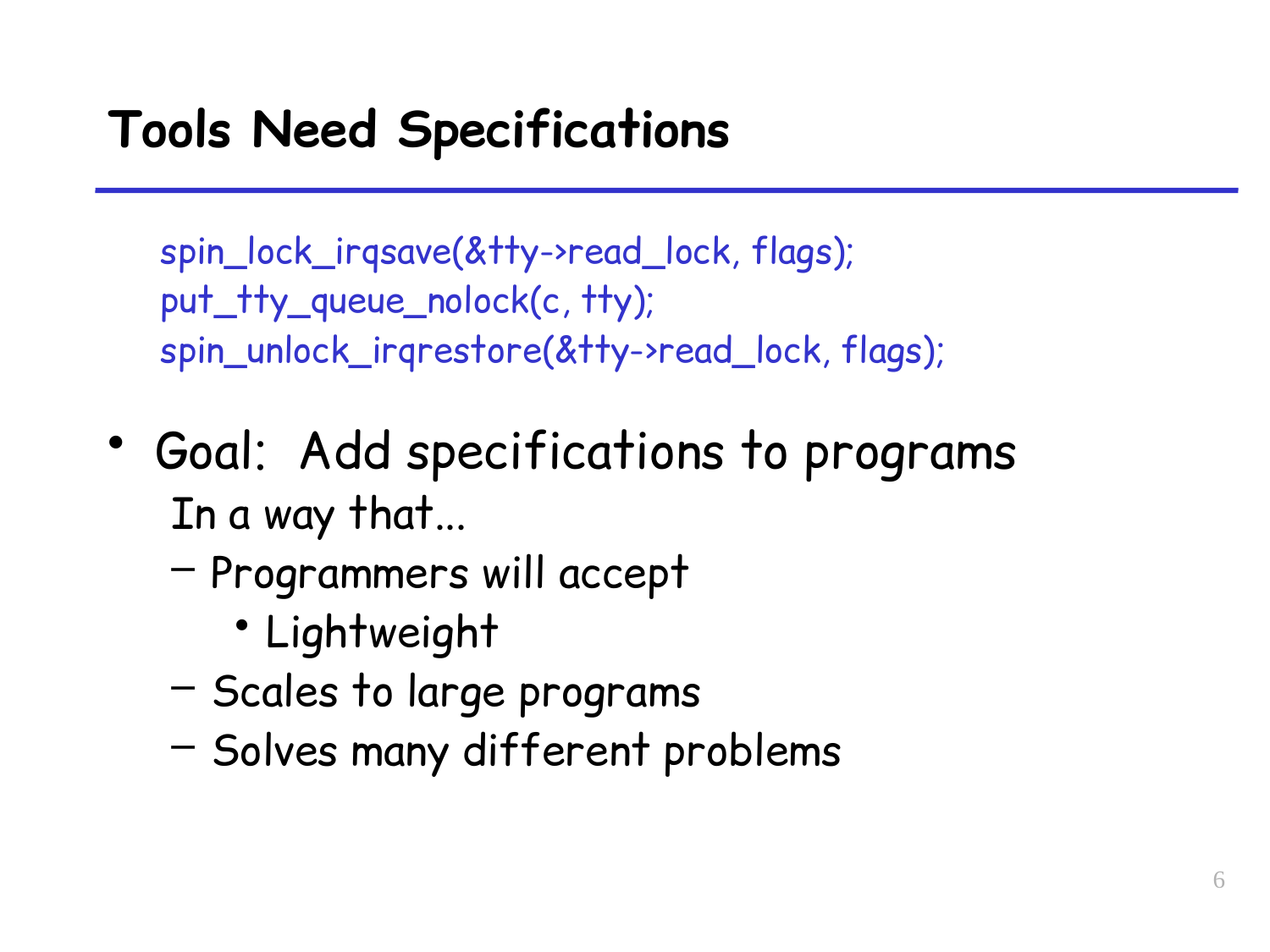

# Tools Need Specifications

put_tty_queue_nolock(c, tty);
spin_lock_irqsave(&tty->read_lock, flags);

spin_unlock_irqrestore(&tty->read_lock, flags);
Goal:  Add specifications to programs
In a way that...
Programmers will accept
Lightweight
Scales to large programs
Solves many different problems

6